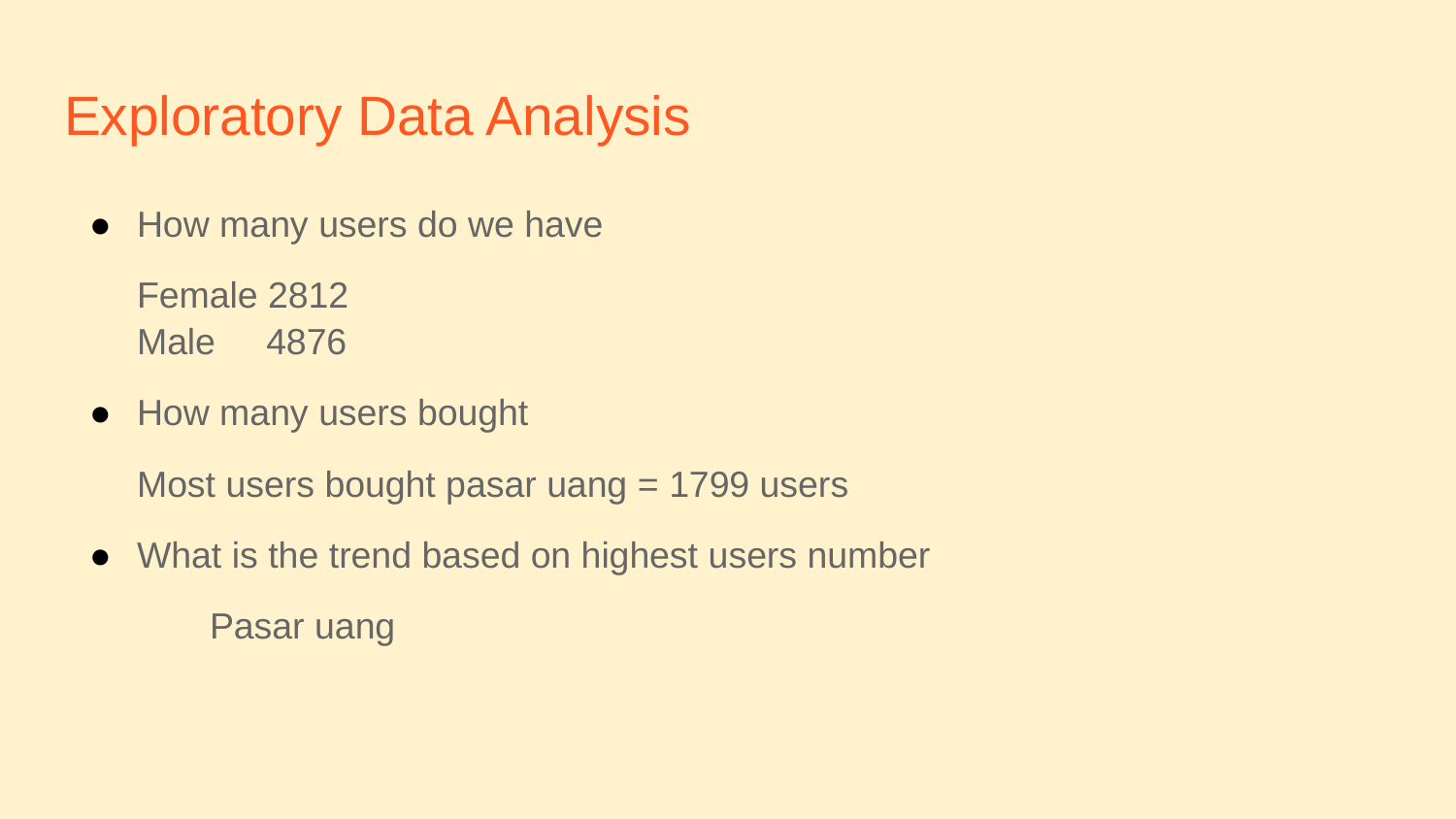

# Exploratory Data Analysis
How many users do we have
Female 2812
Male     4876
How many users bought
Most users bought pasar uang = 1799 users
What is the trend based on highest users number
	Pasar uang